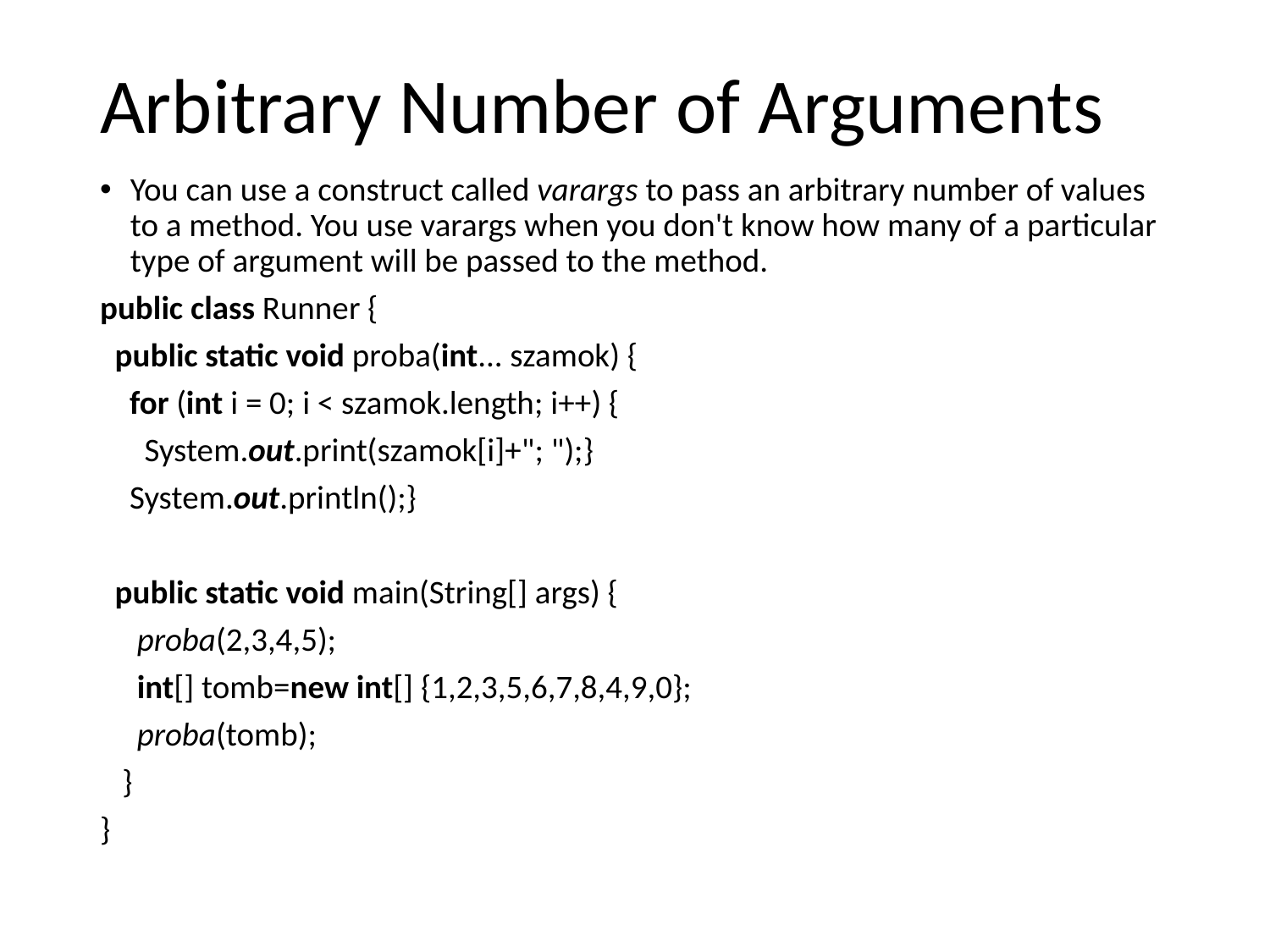

# Arbitrary Number of Arguments
You can use a construct called varargs to pass an arbitrary number of values to a method. You use varargs when you don't know how many of a particular type of argument will be passed to the method.
public class Runner {
  public static void proba(int... szamok) {
    for (int i = 0; i < szamok.length; i++) {
      System.out.print(szamok[i]+"; ");}
    System.out.println();}

  public static void main(String[] args) {
     proba(2,3,4,5);
     int[] tomb=new int[] {1,2,3,5,6,7,8,4,9,0};
     proba(tomb);
   }
}